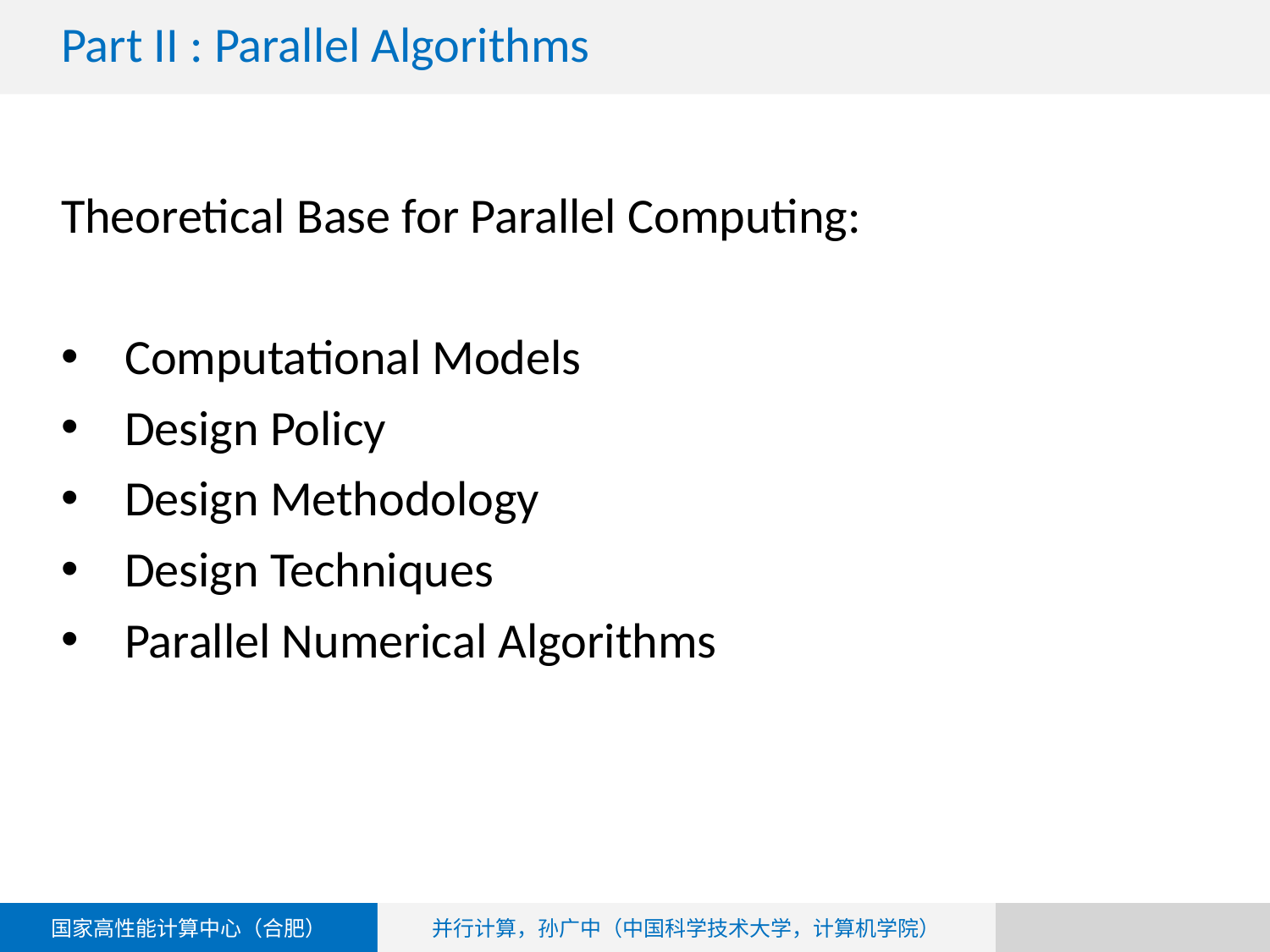

Part II : Parallel Algorithms
Theoretical Base for Parallel Computing:

Computational Models
Design Policy
Design Methodology
Design Techniques
Parallel Numerical Algorithms